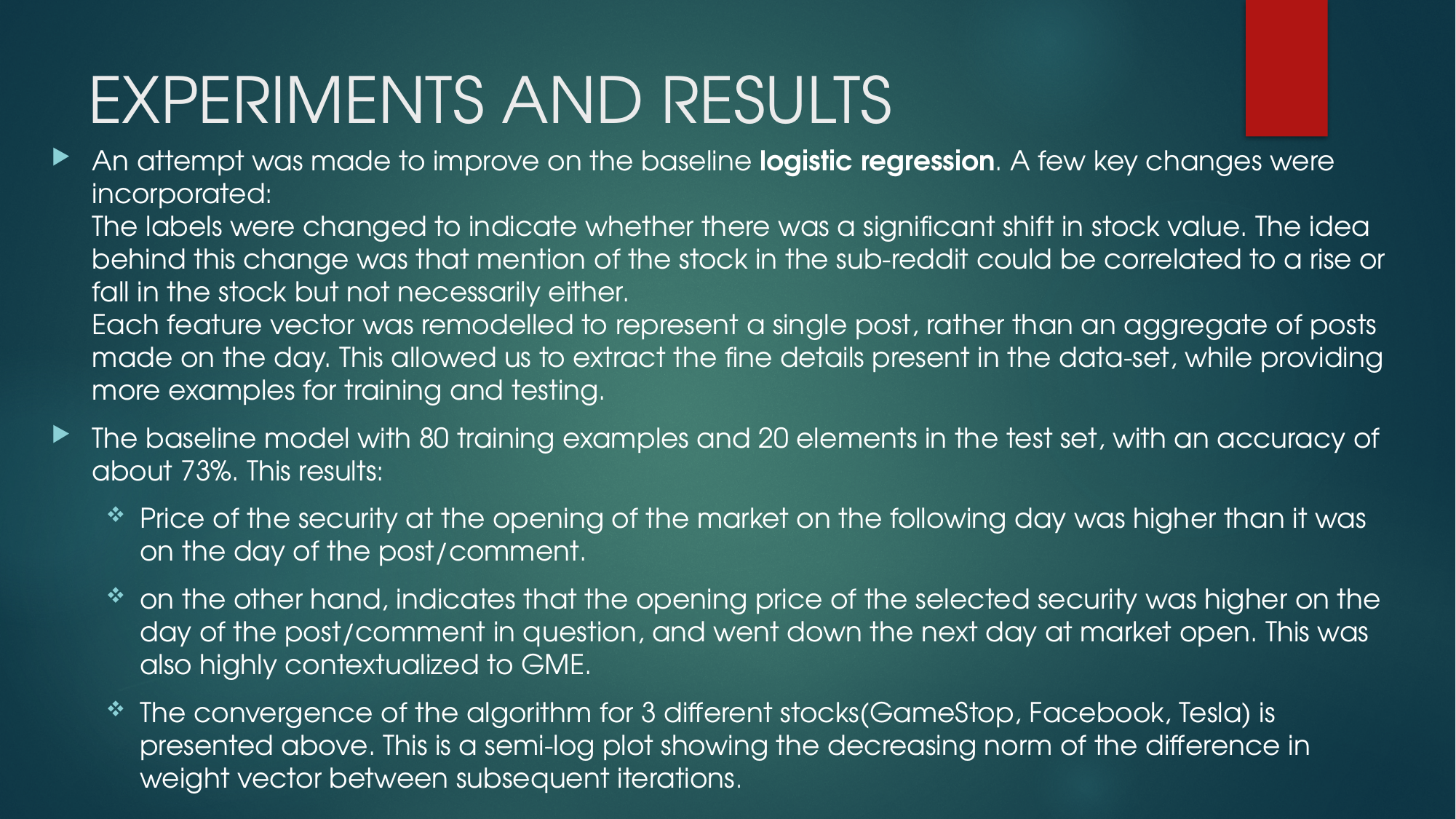

# EXPERIMENTS AND RESULTS
An attempt was made to improve on the baseline logistic regression. A few key changes were incorporated:
The labels were changed to indicate whether there was a significant shift in stock value. The idea behind this change was that mention of the stock in the sub-reddit could be correlated to a rise or fall in the stock but not necessarily either.
Each feature vector was remodelled to represent a single post, rather than an aggregate of posts made on the day. This allowed us to extract the fine details present in the data-set, while providing more examples for training and testing.
The baseline model with 80 training examples and 20 elements in the test set, with an accuracy of about 73%. This results:
Price of the security at the opening of the market on the following day was higher than it was on the day of the post/comment.
on the other hand, indicates that the opening price of the selected security was higher on the day of the post/comment in question, and went down the next day at market open. This was also highly contextualized to GME.
The convergence of the algorithm for 3 different stocks(GameStop, Facebook, Tesla) is presented above. This is a semi-log plot showing the decreasing norm of the difference in weight vector between subsequent iterations.